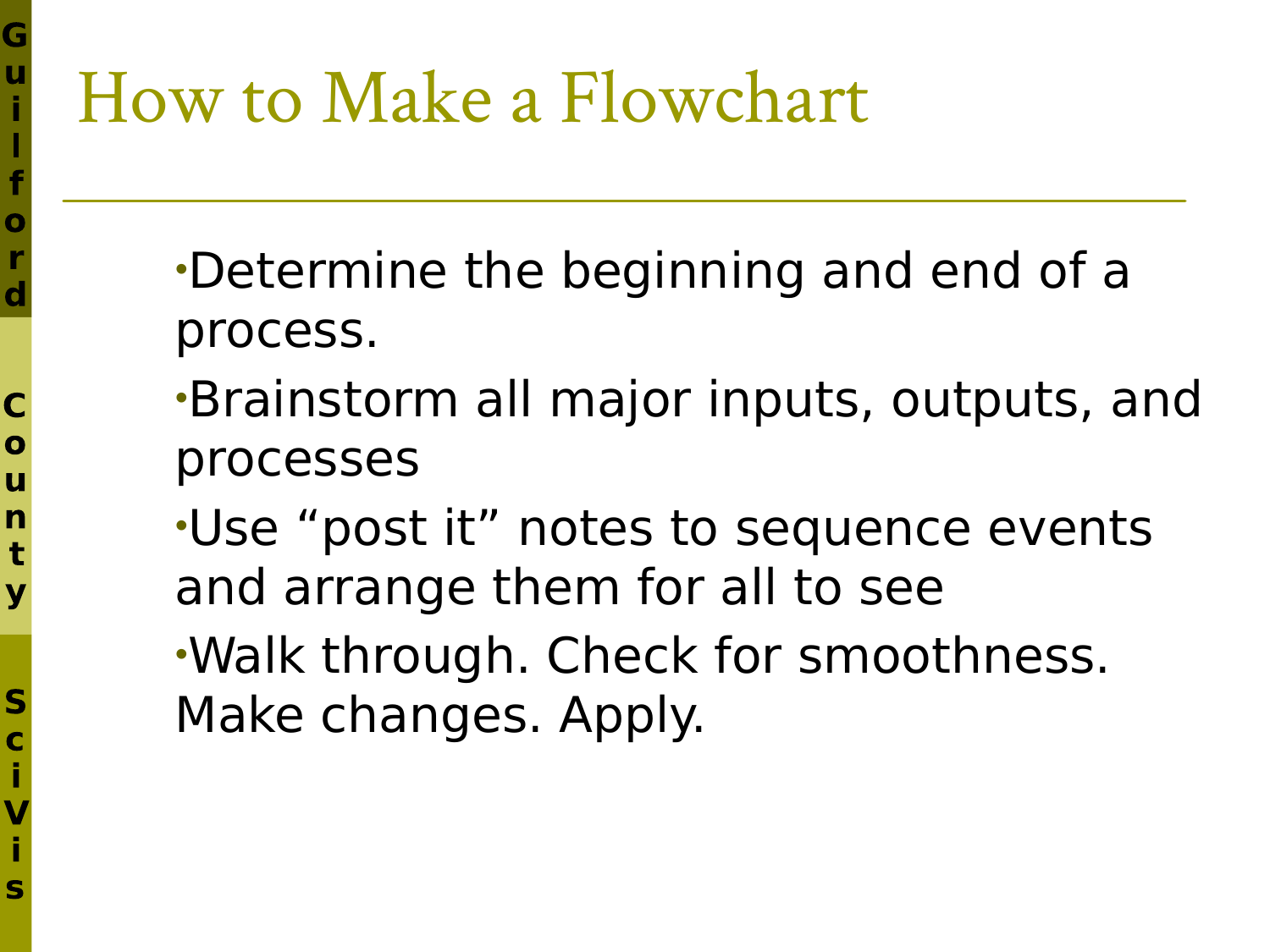

# How to Make a Flowchart
Determine the beginning and end of a process.
Brainstorm all major inputs, outputs, and processes
Use “post it” notes to sequence events and arrange them for all to see
Walk through. Check for smoothness. Make changes. Apply.